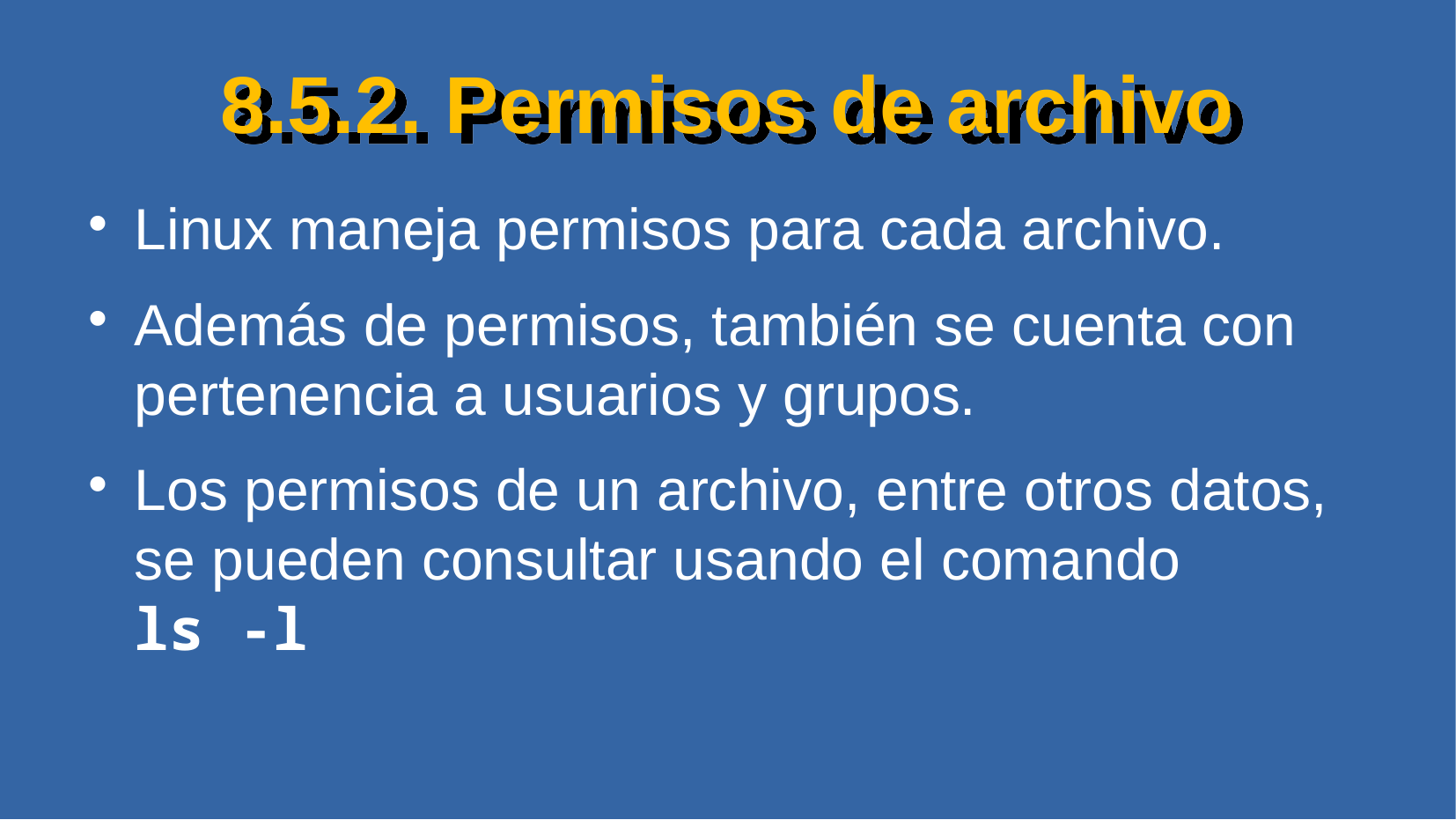

# 8.5.2. Permisos de archivo
Linux maneja permisos para cada archivo.
Además de permisos, también se cuenta con pertenencia a usuarios y grupos.
Los permisos de un archivo, entre otros datos, se pueden consultar usando el comando
ls -l